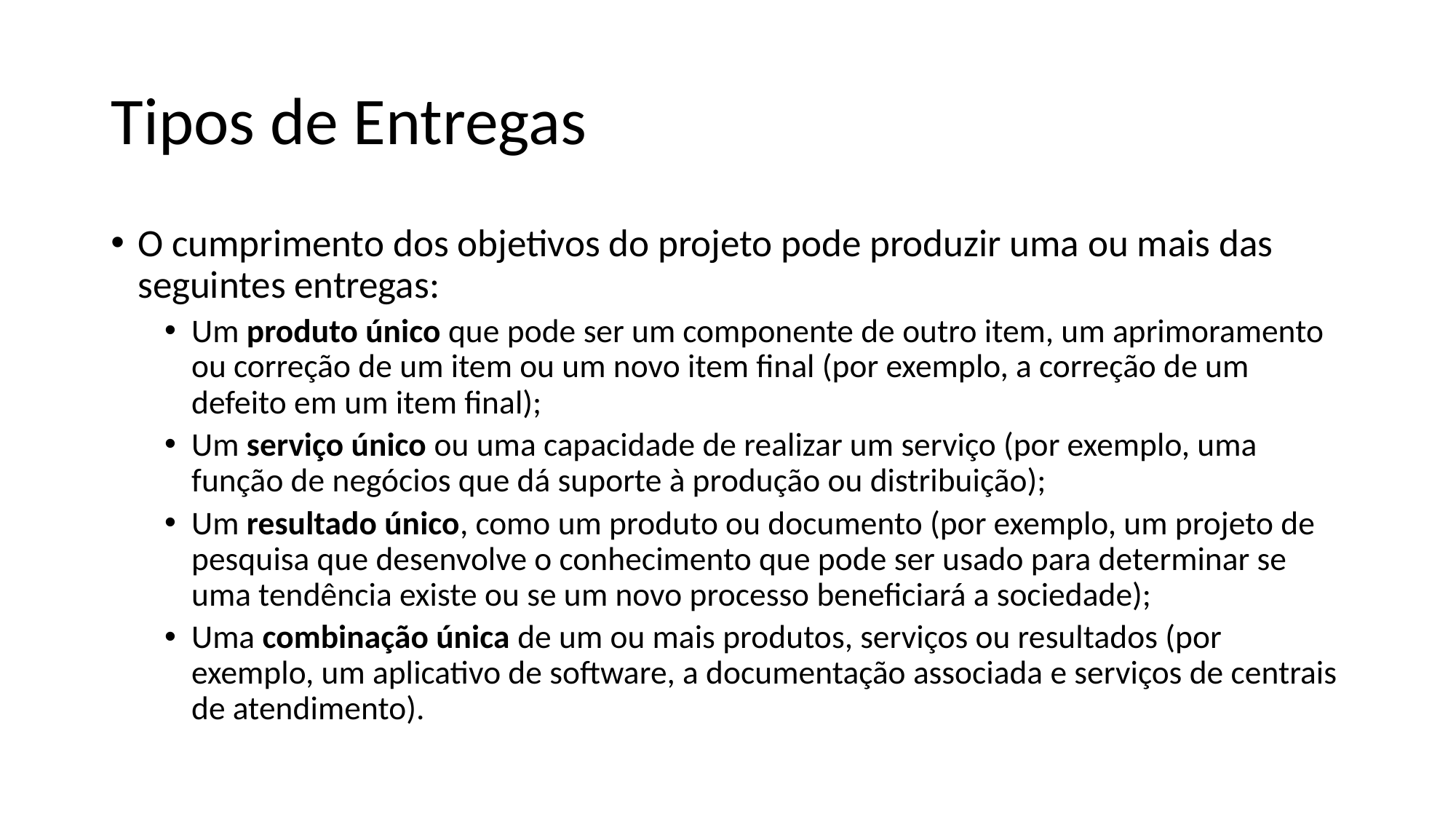

# Tipos de Entregas
O cumprimento dos objetivos do projeto pode produzir uma ou mais das seguintes entregas:
Um produto único que pode ser um componente de outro item, um aprimoramento ou correção de um item ou um novo item final (por exemplo, a correção de um defeito em um item final);
Um serviço único ou uma capacidade de realizar um serviço (por exemplo, uma função de negócios que dá suporte à produção ou distribuição);
Um resultado único, como um produto ou documento (por exemplo, um projeto de pesquisa que desenvolve o conhecimento que pode ser usado para determinar se uma tendência existe ou se um novo processo beneficiará a sociedade);
Uma combinação única de um ou mais produtos, serviços ou resultados (por exemplo, um aplicativo de software, a documentação associada e serviços de centrais de atendimento).